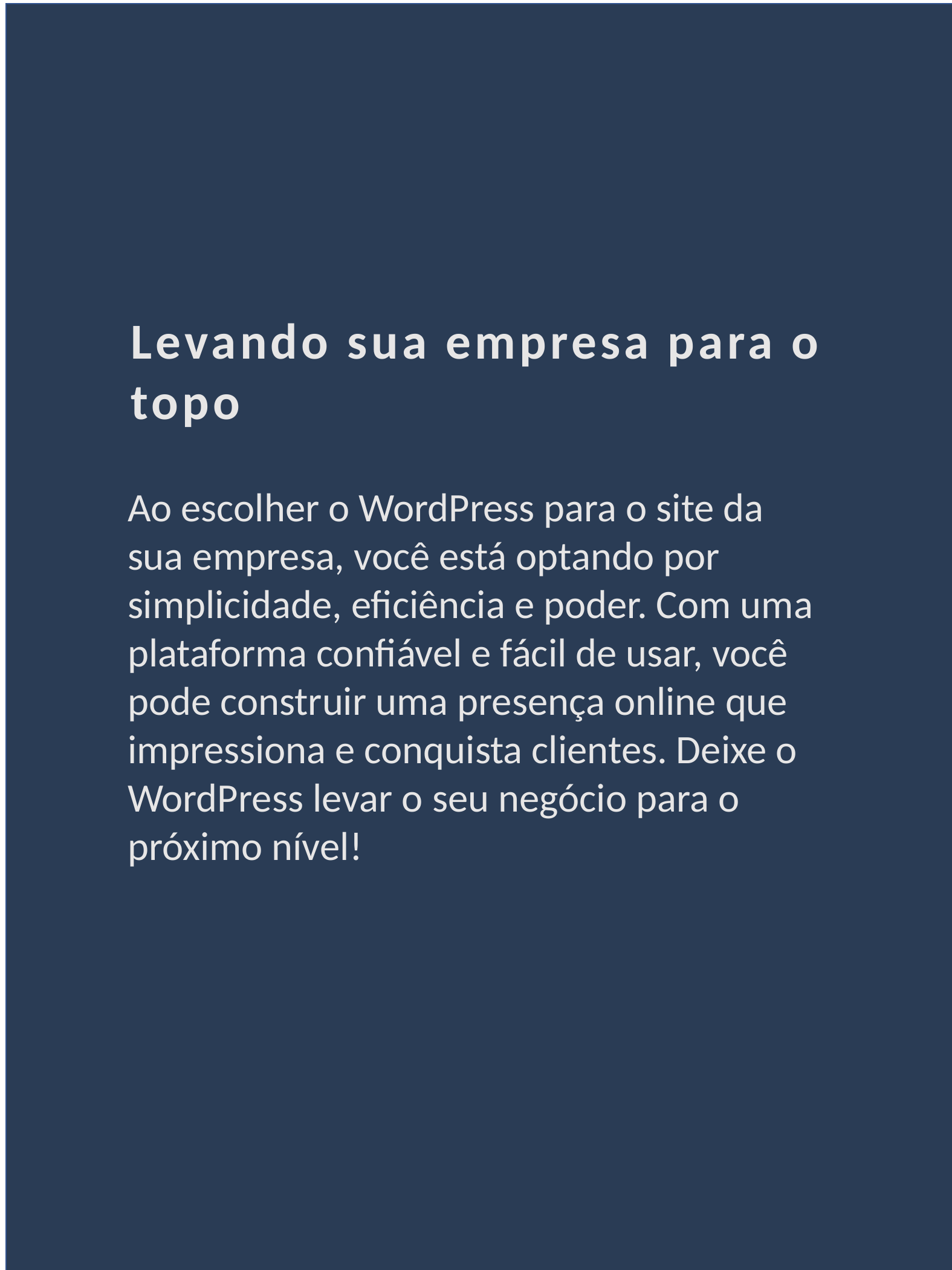

Levando sua empresa para o topo
Ao escolher o WordPress para o site da sua empresa, você está optando por simplicidade, eficiência e poder. Com uma plataforma confiável e fácil de usar, você pode construir uma presença online que impressiona e conquista clientes. Deixe o WordPress levar o seu negócio para o próximo nível!